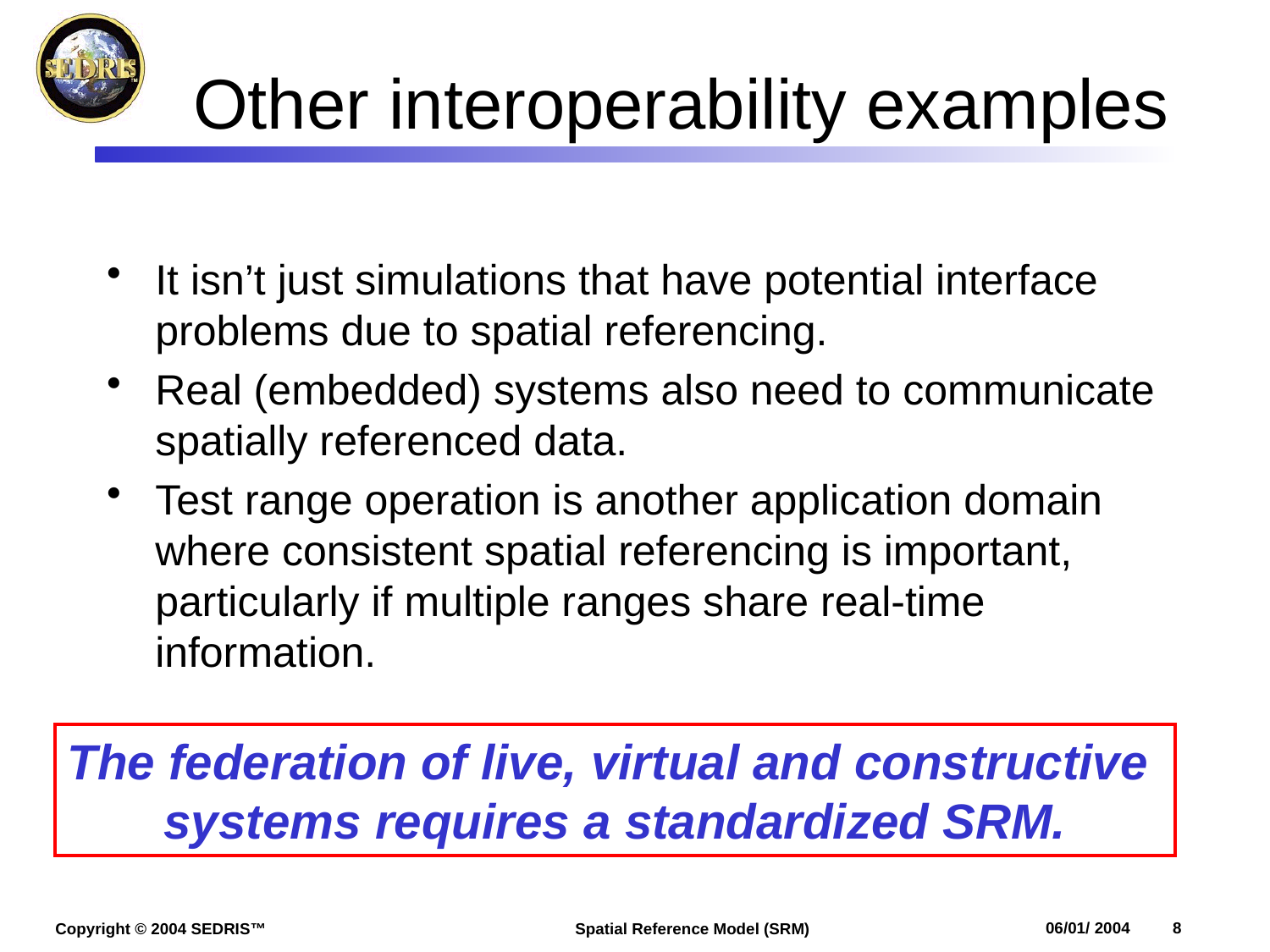

# Other interoperability examples
It isn’t just simulations that have potential interface problems due to spatial referencing.
Real (embedded) systems also need to communicate spatially referenced data.
Test range operation is another application domain where consistent spatial referencing is important, particularly if multiple ranges share real-time information.
The federation of live, virtual and constructive
systems requires a standardized SRM.